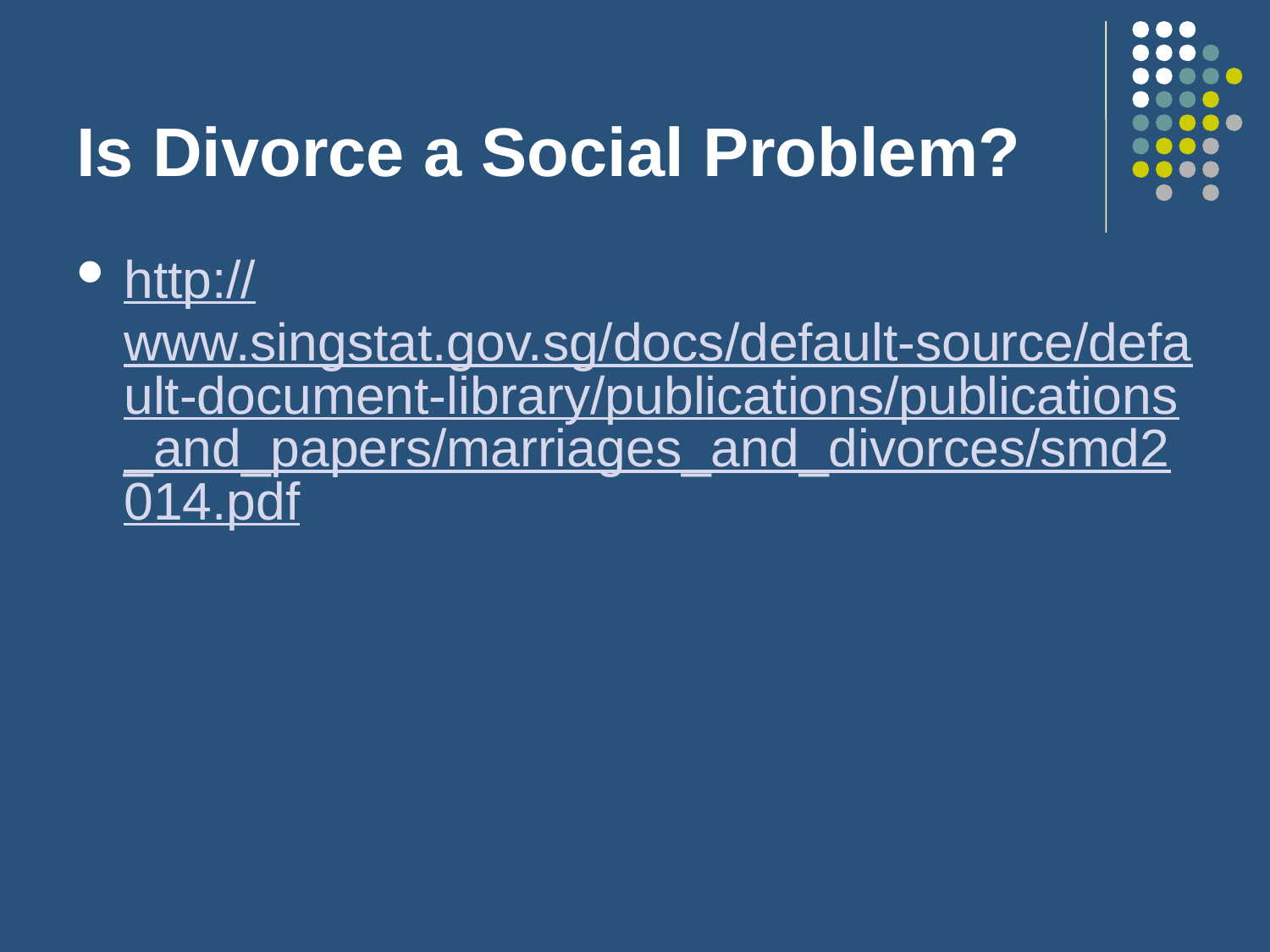

# Is Divorce a Social Problem?
http://www.singstat.gov.sg/docs/default-source/default-document-library/publications/publications_and_papers/marriages_and_divorces/smd2014.pdf